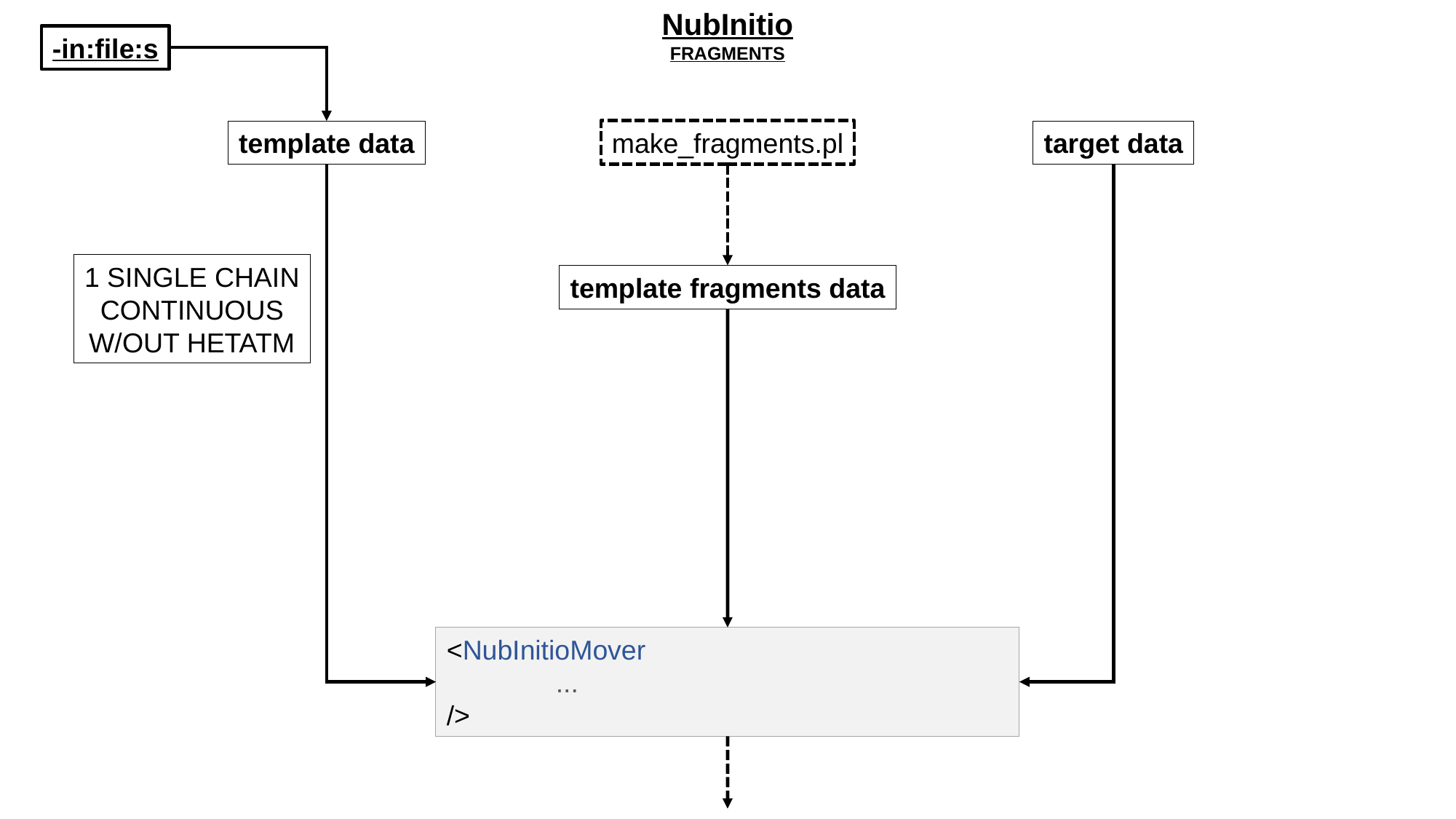

NubInitio
FRAGMENTS
-in:file:s
make_fragments.pl
template data
target data
1 SINGLE CHAIN
CONTINUOUS
W/OUT HETATM
template fragments data
<NubInitioMover
	...
/>